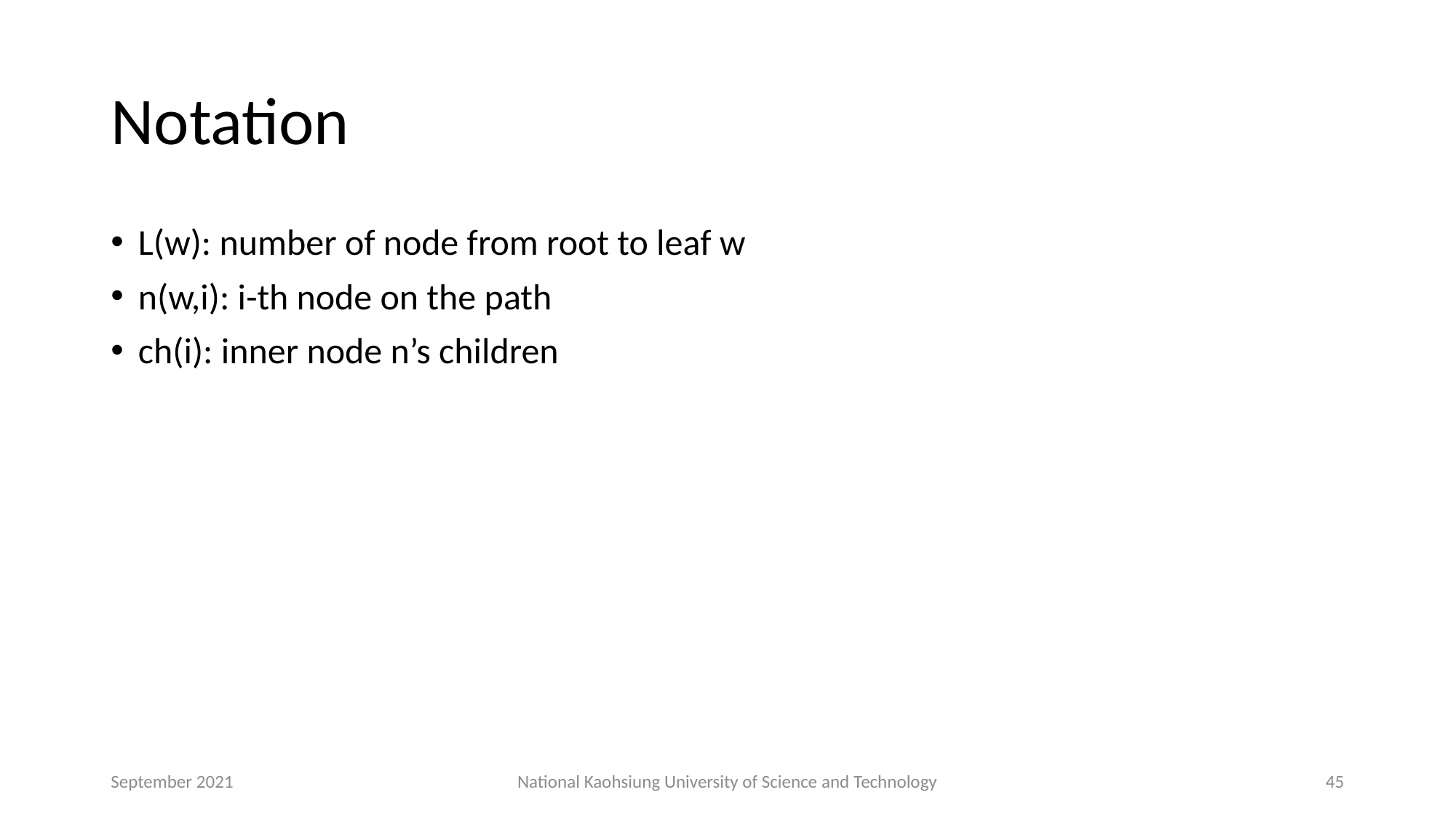

# Notation
L(w): number of node from root to leaf w
n(w,i): i-th node on the path
ch(i): inner node n’s children

September 2021
National Kaohsiung University of Science and Technology
45